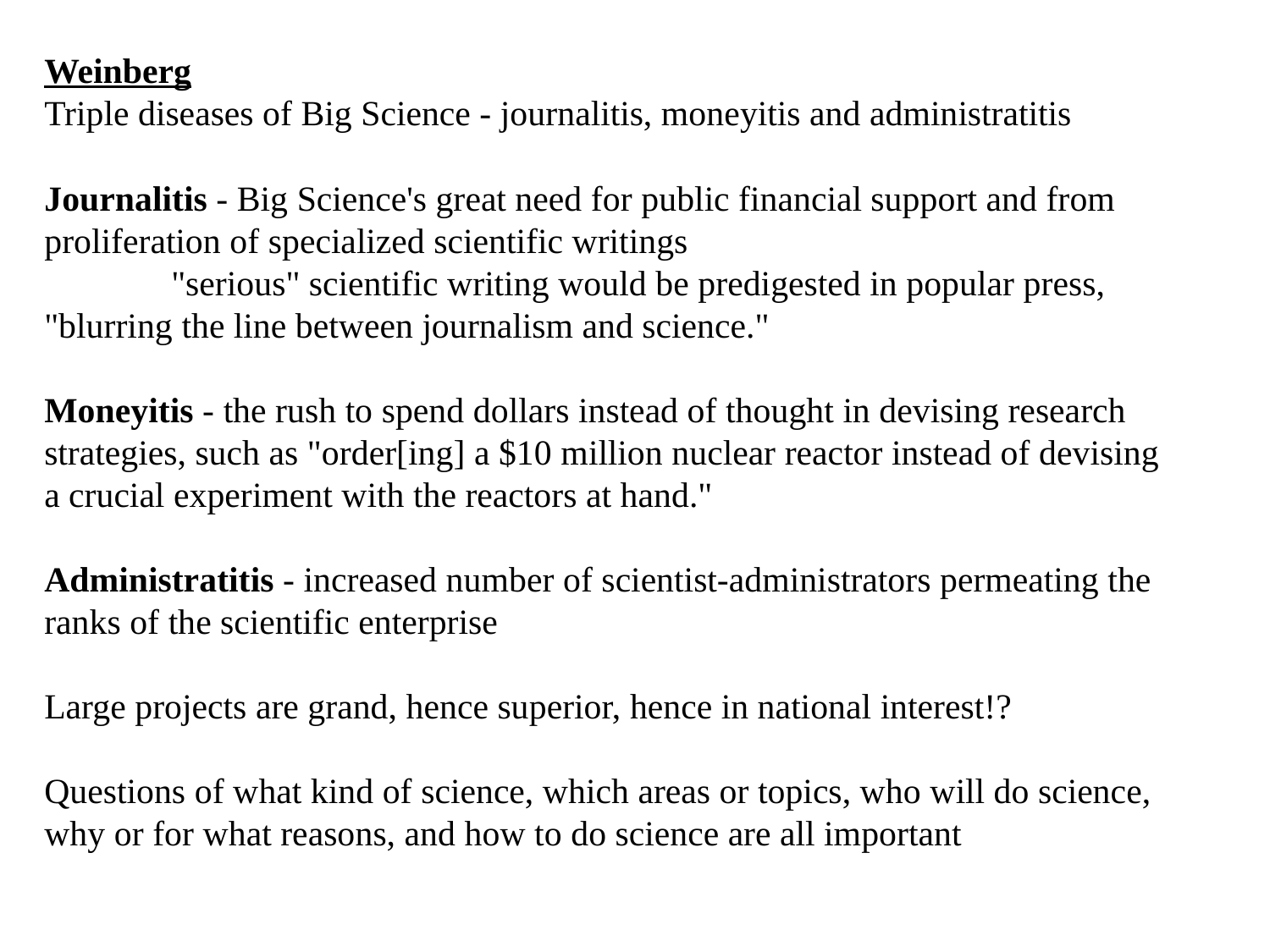

Weinberg
Triple diseases of Big Science - journalitis, moneyitis and administratitis

Journalitis - Big Science's great need for public financial support and from proliferation of specialized scientific writings
	"serious" scientific writing would be predigested in popular press, "blurring the line between journalism and science."

Moneyitis - the rush to spend dollars instead of thought in devising research strategies, such as "order[ing] a $10 million nuclear reactor instead of devising a crucial experiment with the reactors at hand."

Administratitis - increased number of scientist-administrators permeating the ranks of the scientific enterprise

Large projects are grand, hence superior, hence in national interest!?

Questions of what kind of science, which areas or topics, who will do science, why or for what reasons, and how to do science are all important